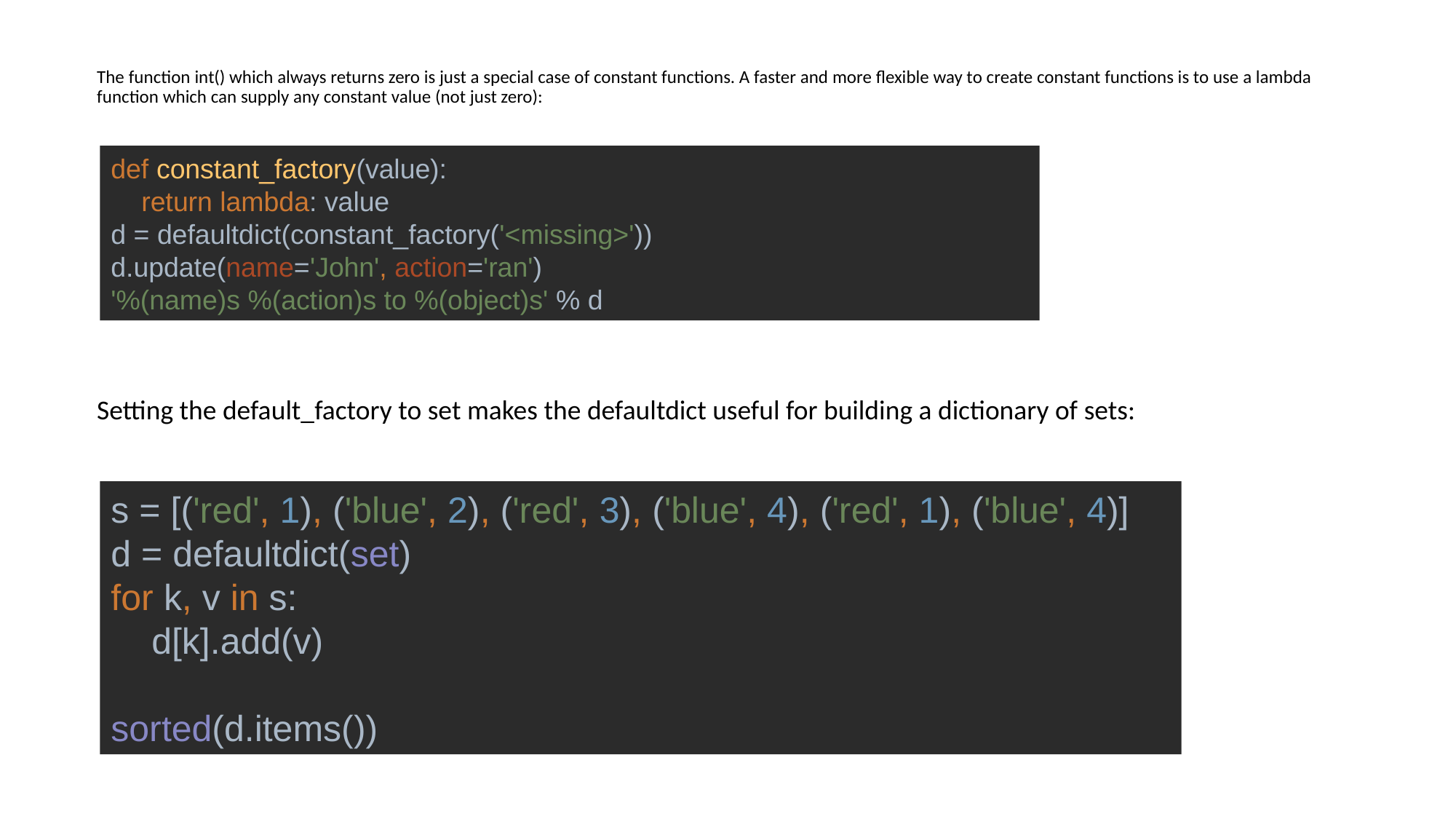

# The function int() which always returns zero is just a special case of constant functions. A faster and more flexible way to create constant functions is to use a lambda function which can supply any constant value (not just zero):
def constant_factory(value):
    return lambda: value
d = defaultdict(constant_factory('<missing>'))
d.update(name='John', action='ran')
'%(name)s %(action)s to %(object)s' % d
Setting the default_factory to set makes the defaultdict useful for building a dictionary of sets:
s = [('red', 1), ('blue', 2), ('red', 3), ('blue', 4), ('red', 1), ('blue', 4)]
d = defaultdict(set)
for k, v in s:
    d[k].add(v)
sorted(d.items())